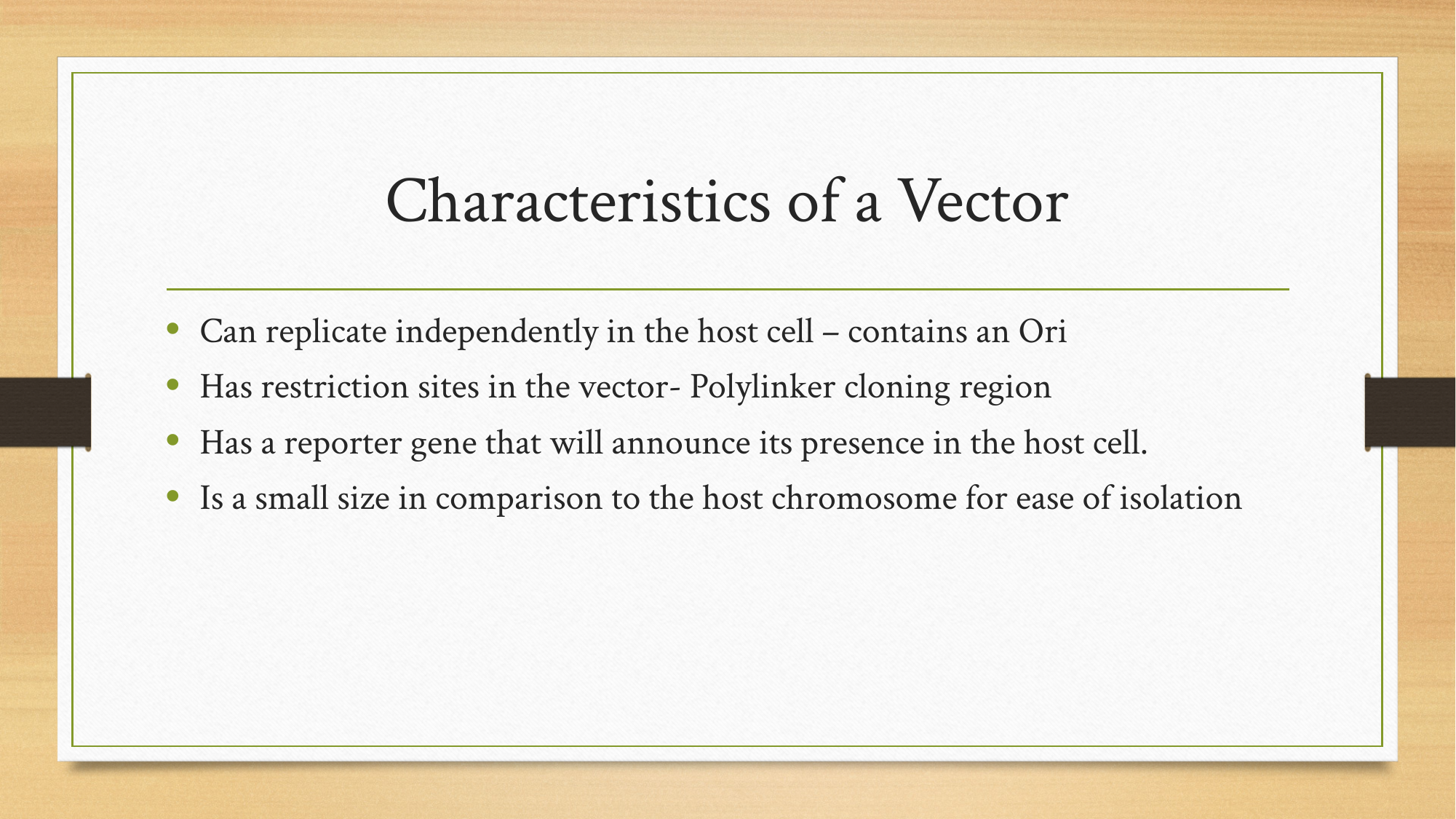

# Characteristics of a Vector
Can replicate independently in the host cell – contains an Ori
Has restriction sites in the vector- Polylinker cloning region
Has a reporter gene that will announce its presence in the host cell.
Is a small size in comparison to the host chromosome for ease of isolation